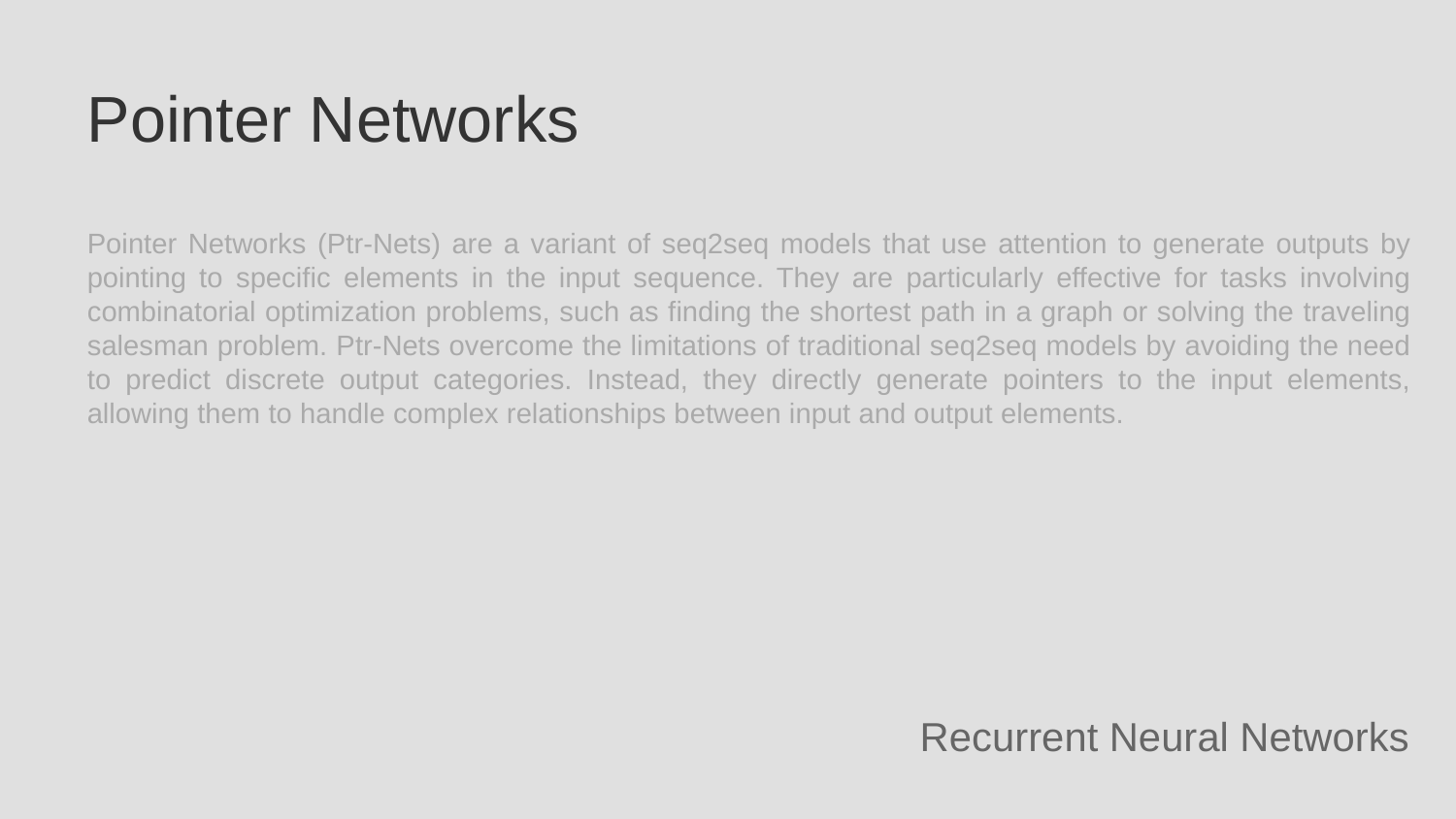

Pointer Networks
Pointer Networks (Ptr-Nets) are a variant of seq2seq models that use attention to generate outputs by pointing to specific elements in the input sequence. They are particularly effective for tasks involving combinatorial optimization problems, such as finding the shortest path in a graph or solving the traveling salesman problem. Ptr-Nets overcome the limitations of traditional seq2seq models by avoiding the need to predict discrete output categories. Instead, they directly generate pointers to the input elements, allowing them to handle complex relationships between input and output elements.
Recurrent Neural Networks